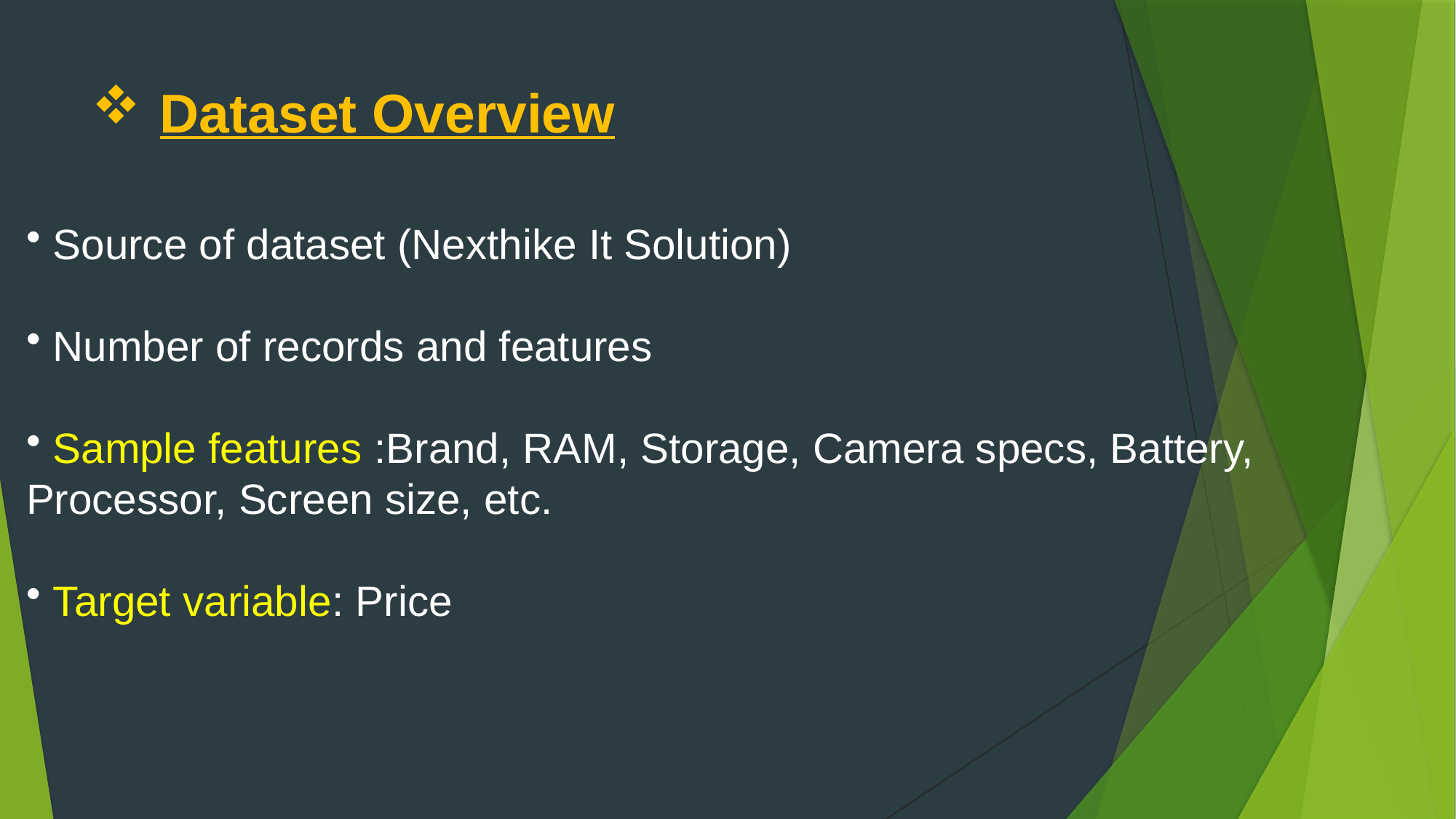

# Dataset Overview
 Source of dataset (Nexthike It Solution)

 Number of records and features

 Sample features :Brand, RAM, Storage, Camera specs, Battery,  Processor, Screen size, etc.

 Target variable: Price